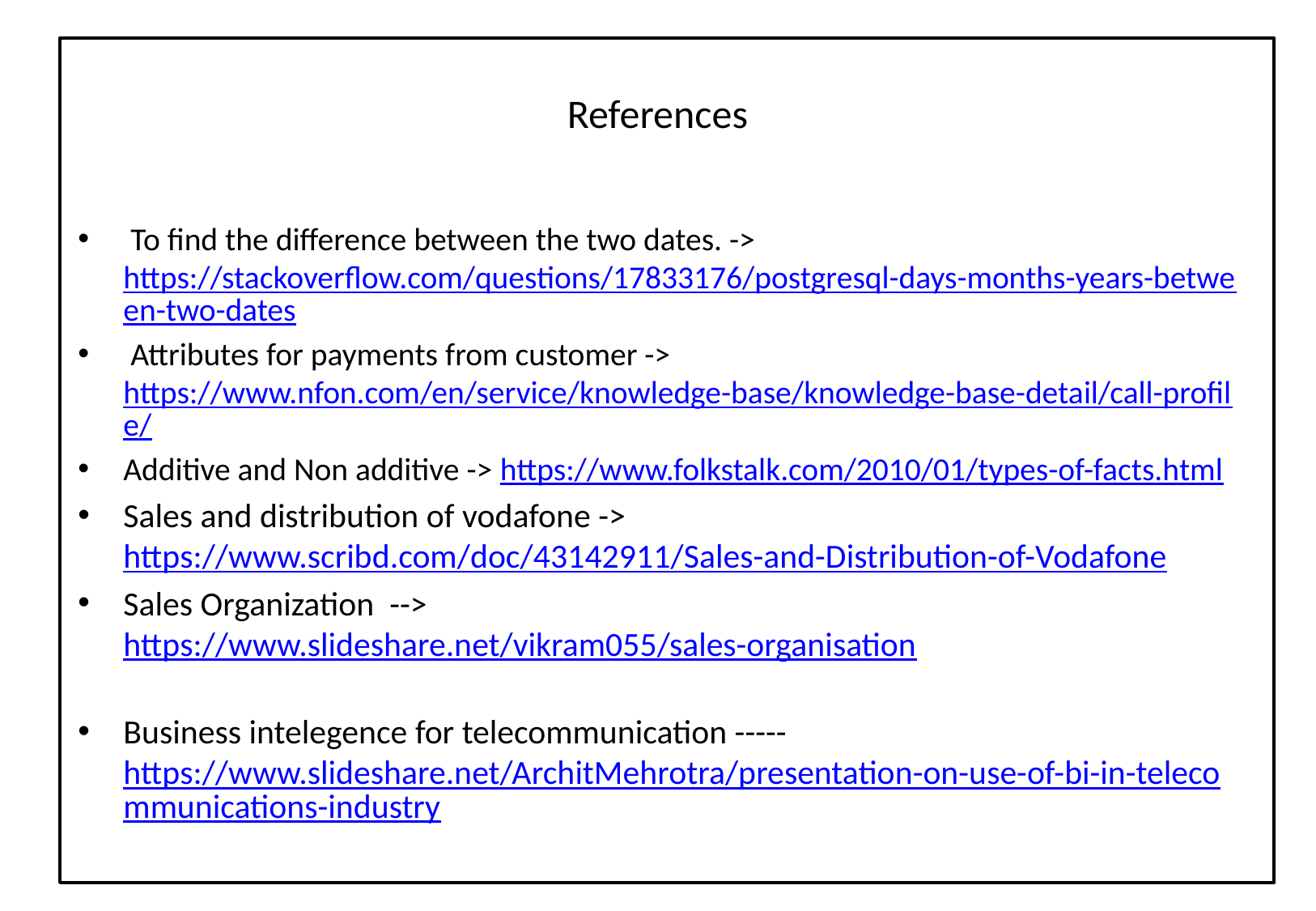

# References

 To find the difference between the two dates. -> https://stackoverflow.com/questions/17833176/postgresql-days-months-years-between-two-dates
 Attributes for payments from customer -> https://www.nfon.com/en/service/knowledge-base/knowledge-base-detail/call-profile/
Additive and Non additive -> https://www.folkstalk.com/2010/01/types-of-facts.html
Sales and distribution of vodafone -> https://www.scribd.com/doc/43142911/Sales-and-Distribution-of-Vodafone
Sales Organization  -->   https://www.slideshare.net/vikram055/sales-organisation
Business intelegence for telecommunication -----https://www.slideshare.net/ArchitMehrotra/presentation-on-use-of-bi-in-telecommunications-industry